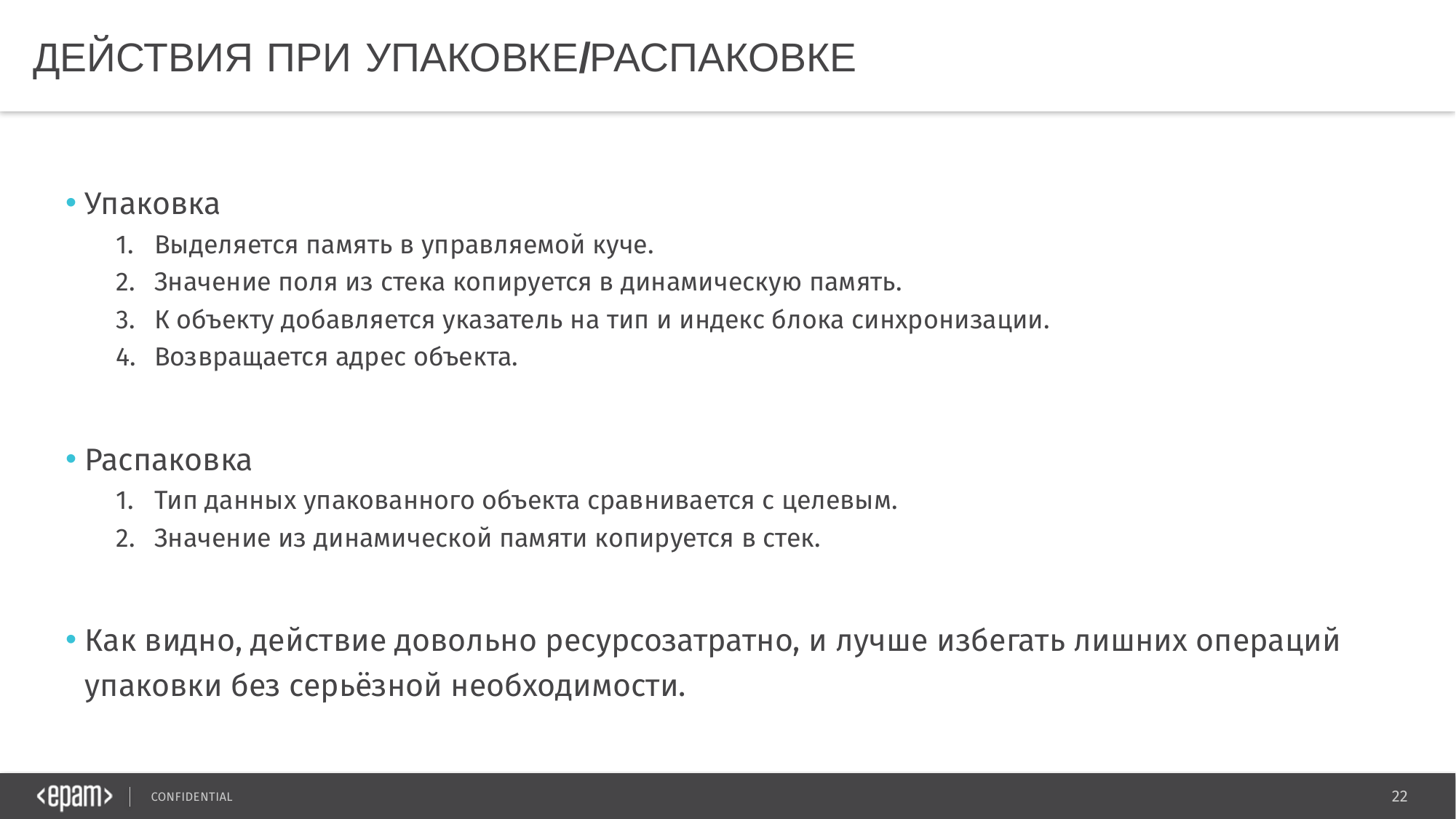

# Действия при упаковке/распаковке
Упаковка
Выделяется память в управляемой куче.
Значение поля из стека копируется в динамическую память.
К объекту добавляется указатель на тип и индекс блока синхронизации.
Возвращается адрес объекта.

Распаковка
Тип данных упакованного объекта сравнивается с целевым.
Значение из динамической памяти копируется в стек.

Как видно, действие довольно ресурсозатратно, и лучше избегать лишних операций упаковки без серьёзной необходимости.